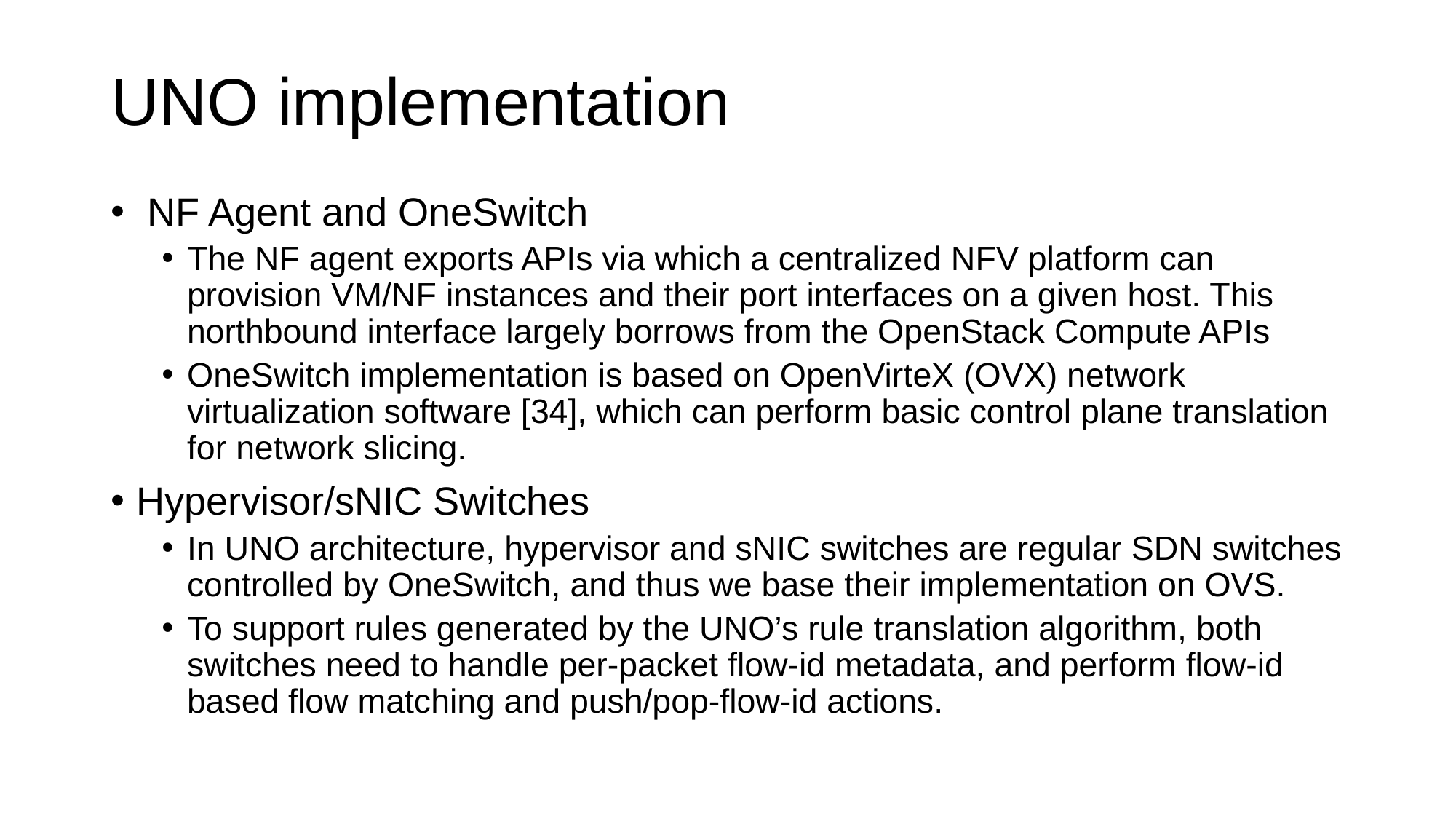

# UNO implementation
 NF Agent and OneSwitch
The NF agent exports APIs via which a centralized NFV platform can provision VM/NF instances and their port interfaces on a given host. This northbound interface largely borrows from the OpenStack Compute APIs
OneSwitch implementation is based on OpenVirteX (OVX) network virtualization software [34], which can perform basic control plane translation for network slicing.
Hypervisor/sNIC Switches
In UNO architecture, hypervisor and sNIC switches are regular SDN switches controlled by OneSwitch, and thus we base their implementation on OVS.
To support rules generated by the UNO’s rule translation algorithm, both switches need to handle per-packet flow-id metadata, and perform flow-id based flow matching and push/pop-flow-id actions.